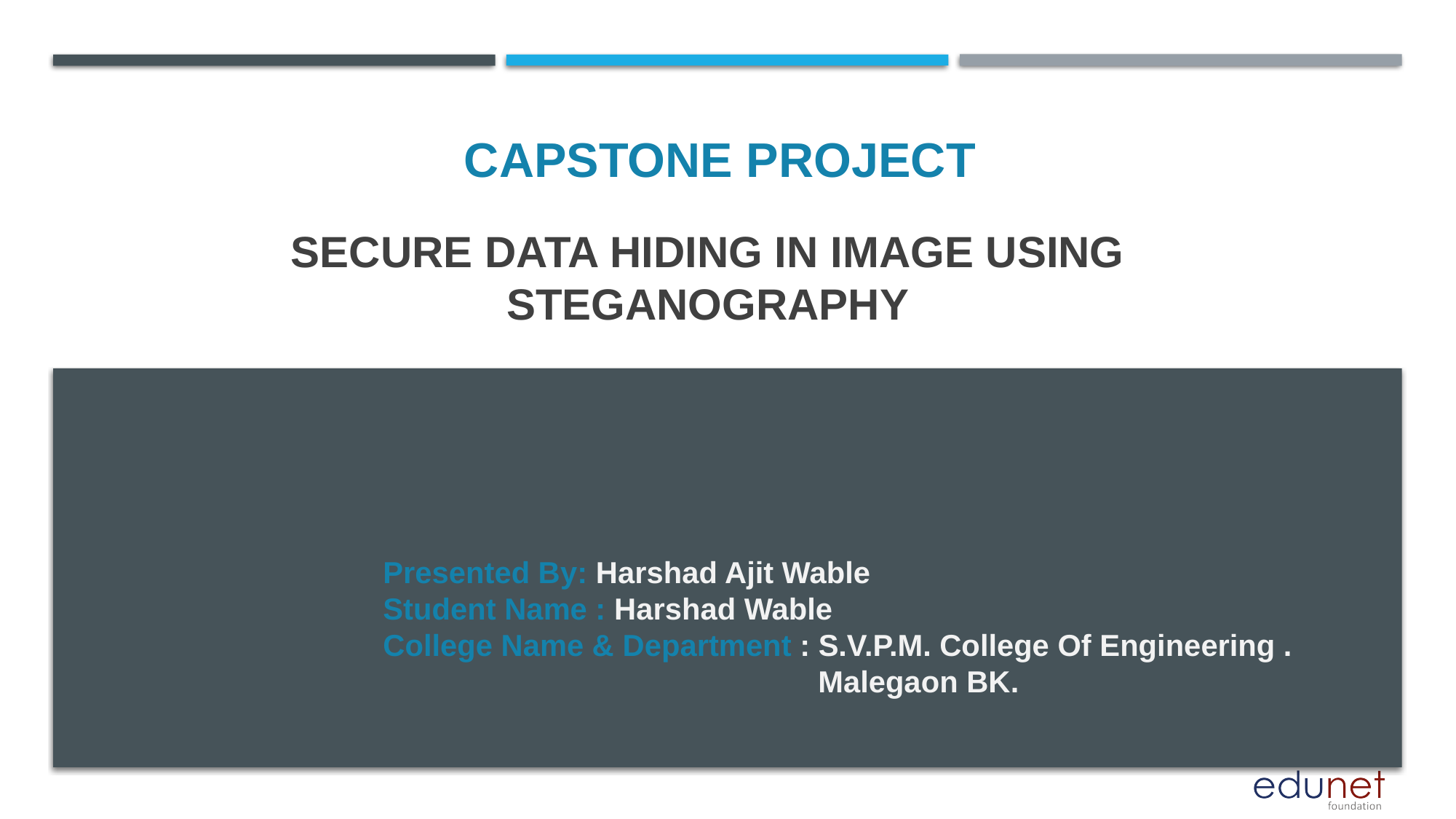

CAPSTONE PROJECT
# secure data hiding in image using steganography
Presented By: Harshad Ajit Wable
Student Name : Harshad Wable
College Name & Department : S.V.P.M. College Of Engineering .
                                                    Malegaon BK.